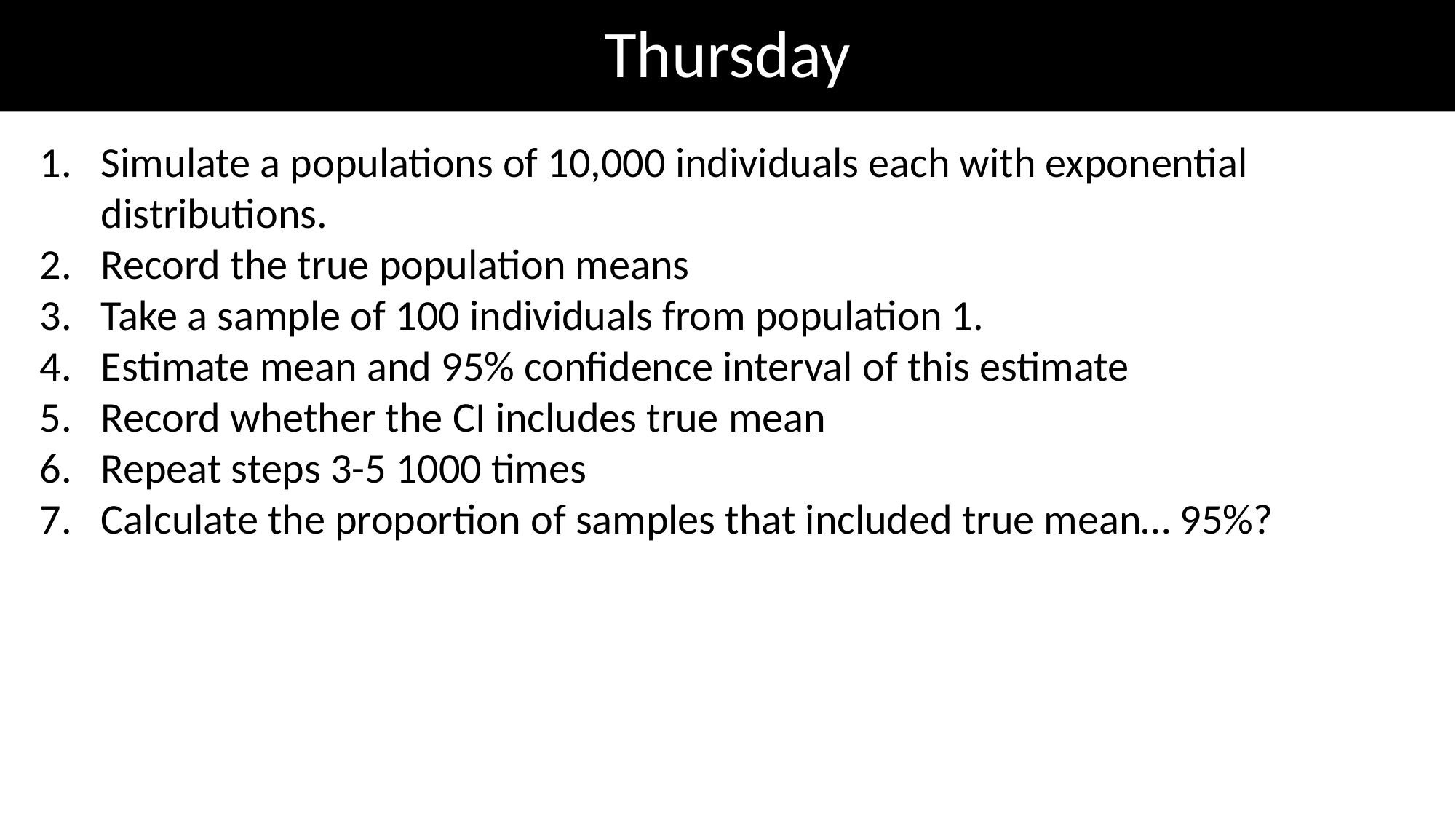

# Thursday
Simulate a populations of 10,000 individuals each with exponential distributions.
Record the true population means
Take a sample of 100 individuals from population 1.
Estimate mean and 95% confidence interval of this estimate
Record whether the CI includes true mean
Repeat steps 3-5 1000 times
Calculate the proportion of samples that included true mean… 95%?